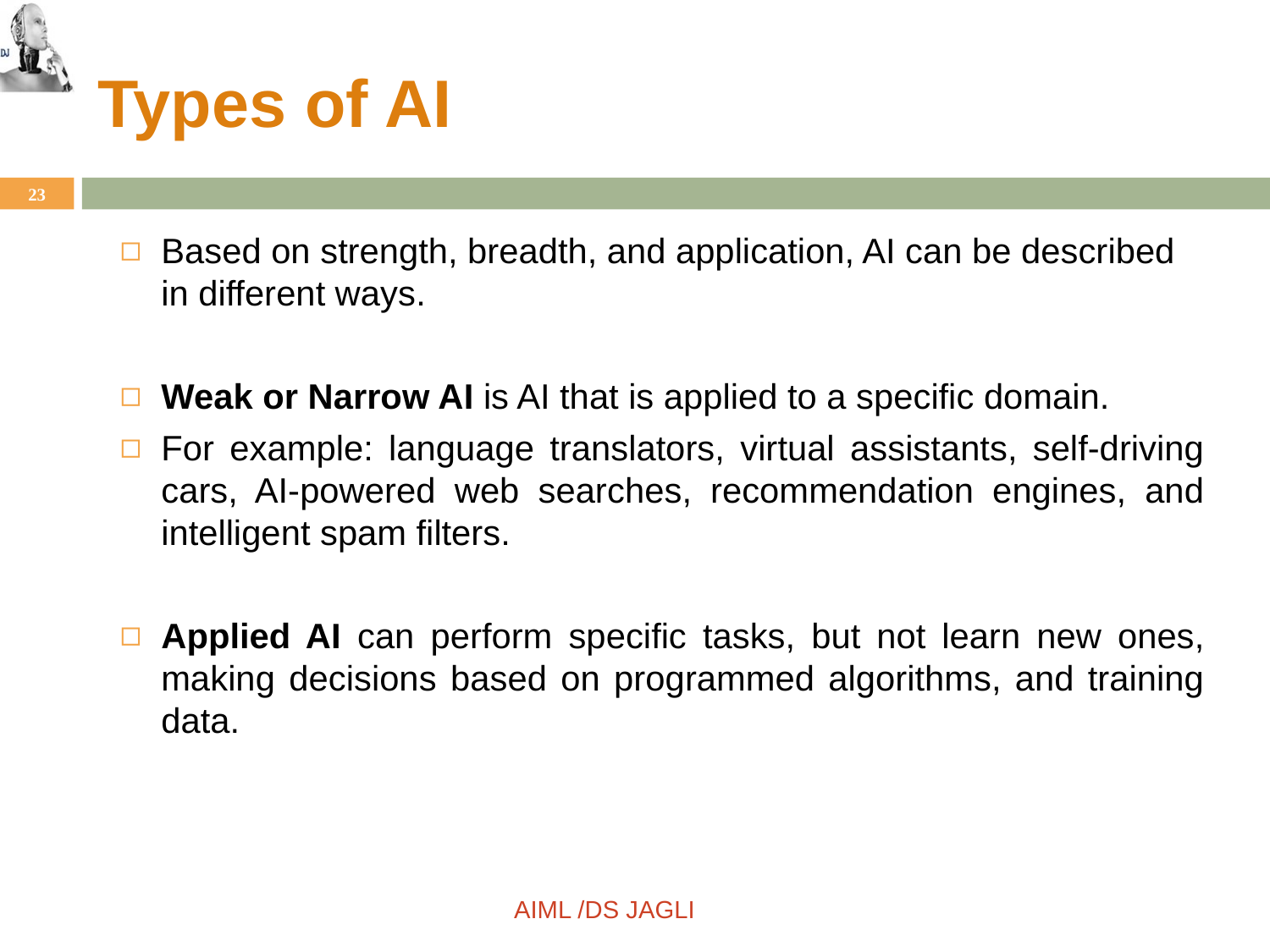

# Types of AI
23
Based on strength, breadth, and application, AI can be described in different ways.

Weak or Narrow AI is AI that is applied to a specific domain.
For example: language translators, virtual assistants, self-driving cars, AI-powered web searches, recommendation engines, and intelligent spam filters.

Applied AI can perform specific tasks, but not learn new ones, making decisions based on programmed algorithms, and training data.